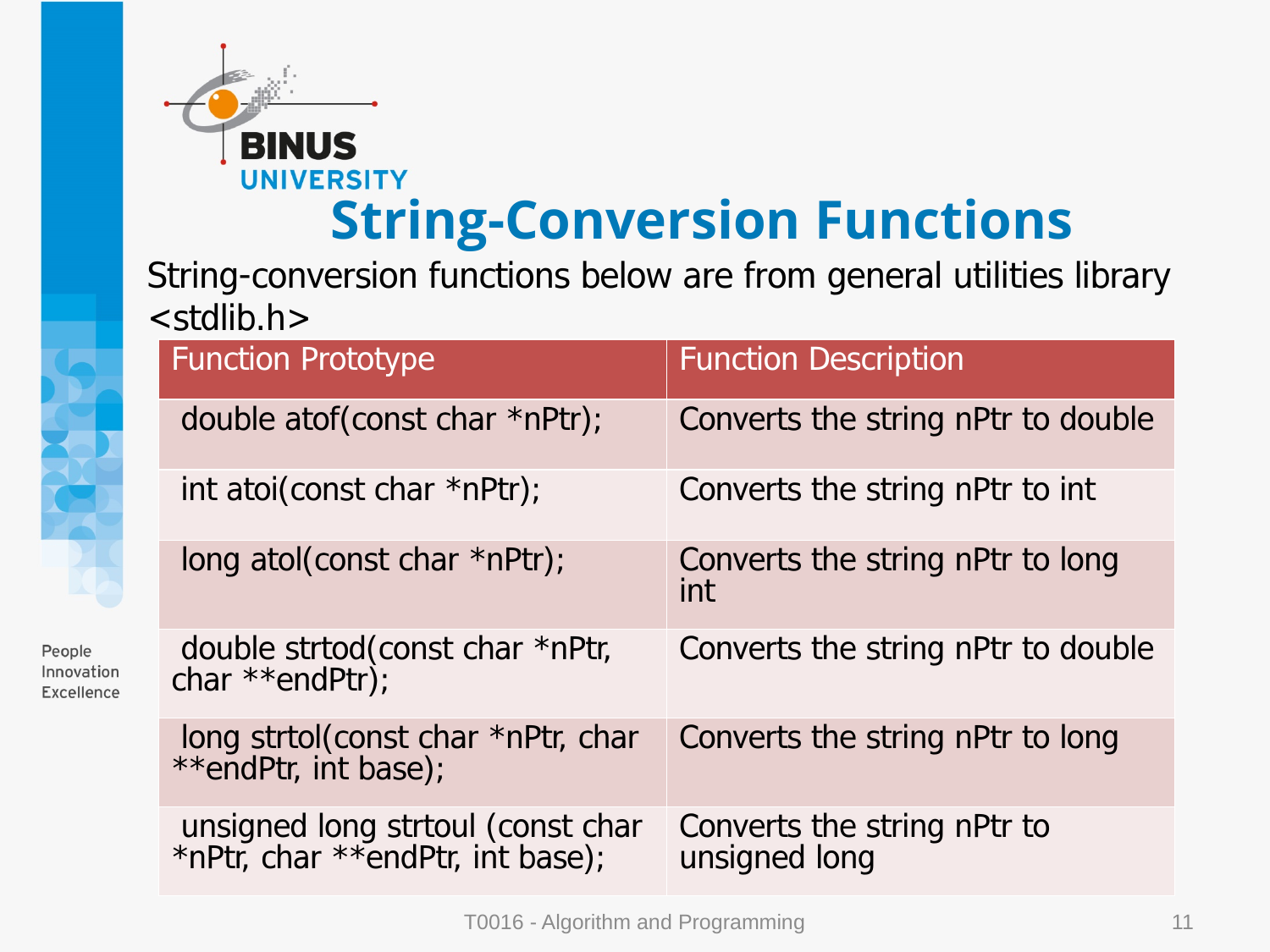

# String-Conversion Functions
String-conversion functions below are from general utilities library <stdlib.h>
| Function Prototype | Function Description |
| --- | --- |
| double atof(const char \*nPtr); | Converts the string nPtr to double |
| int atoi(const char \*nPtr); | Converts the string nPtr to int |
| long atol(const char \*nPtr); | Converts the string nPtr to long int |
| double strtod(const char \*nPtr, char \*\*endPtr); | Converts the string nPtr to double |
| long strtol(const char \*nPtr, char \*\*endPtr, int base); | Converts the string nPtr to long |
| unsigned long strtoul (const char \*nPtr, char \*\*endPtr, int base); | Converts the string nPtr to unsigned long |

T0016 - Algorithm and Programming
11